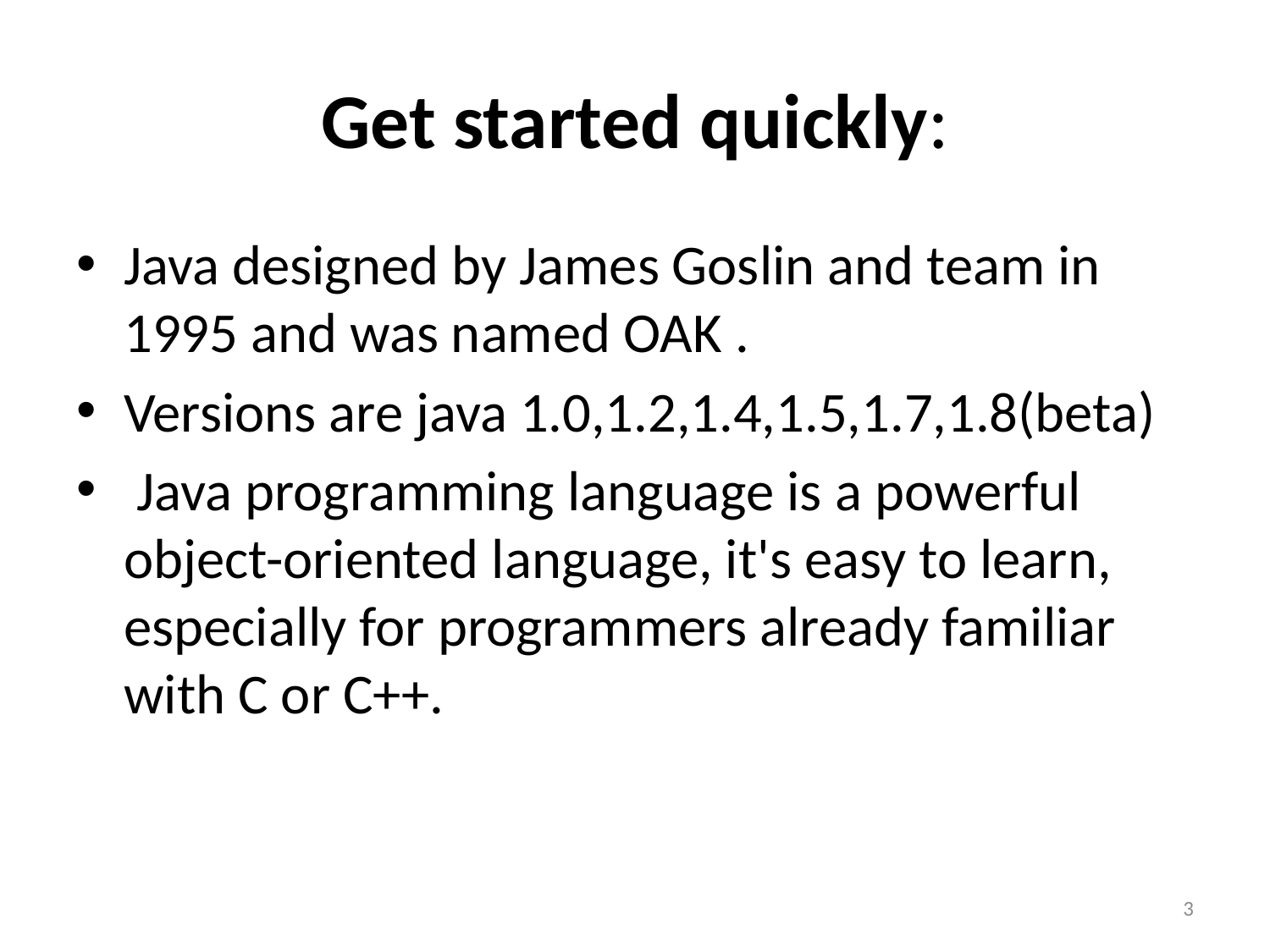

# Get started quickly:
Java designed by James Goslin and team in 1995 and was named OAK .
Versions are java 1.0,1.2,1.4,1.5,1.7,1.8(beta)
 Java programming language is a powerful object-oriented language, it's easy to learn, especially for programmers already familiar with C or C++.
3